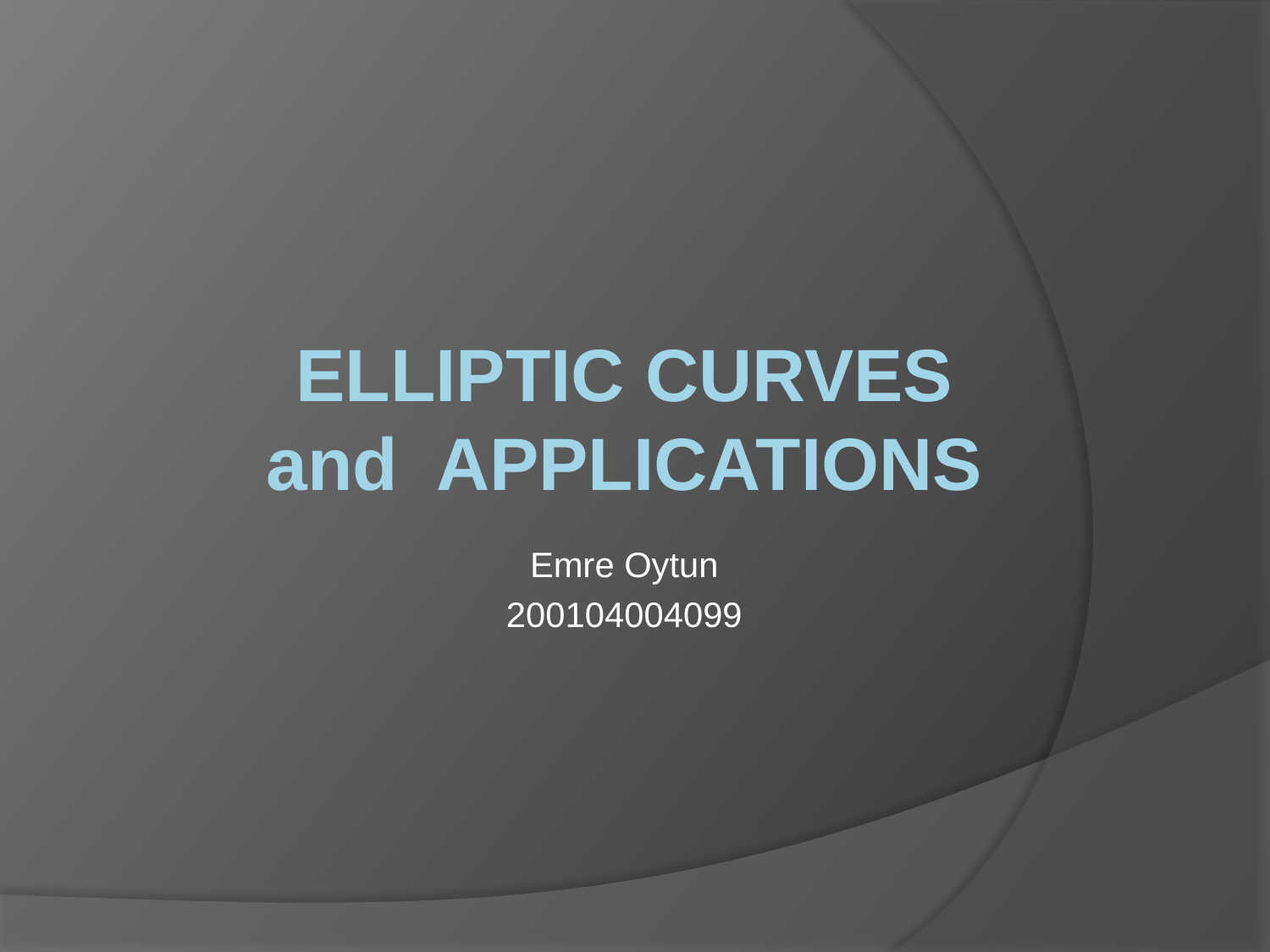

# ELLIPTIC CURVES and  APPLICATIONS
Emre Oytun
200104004099